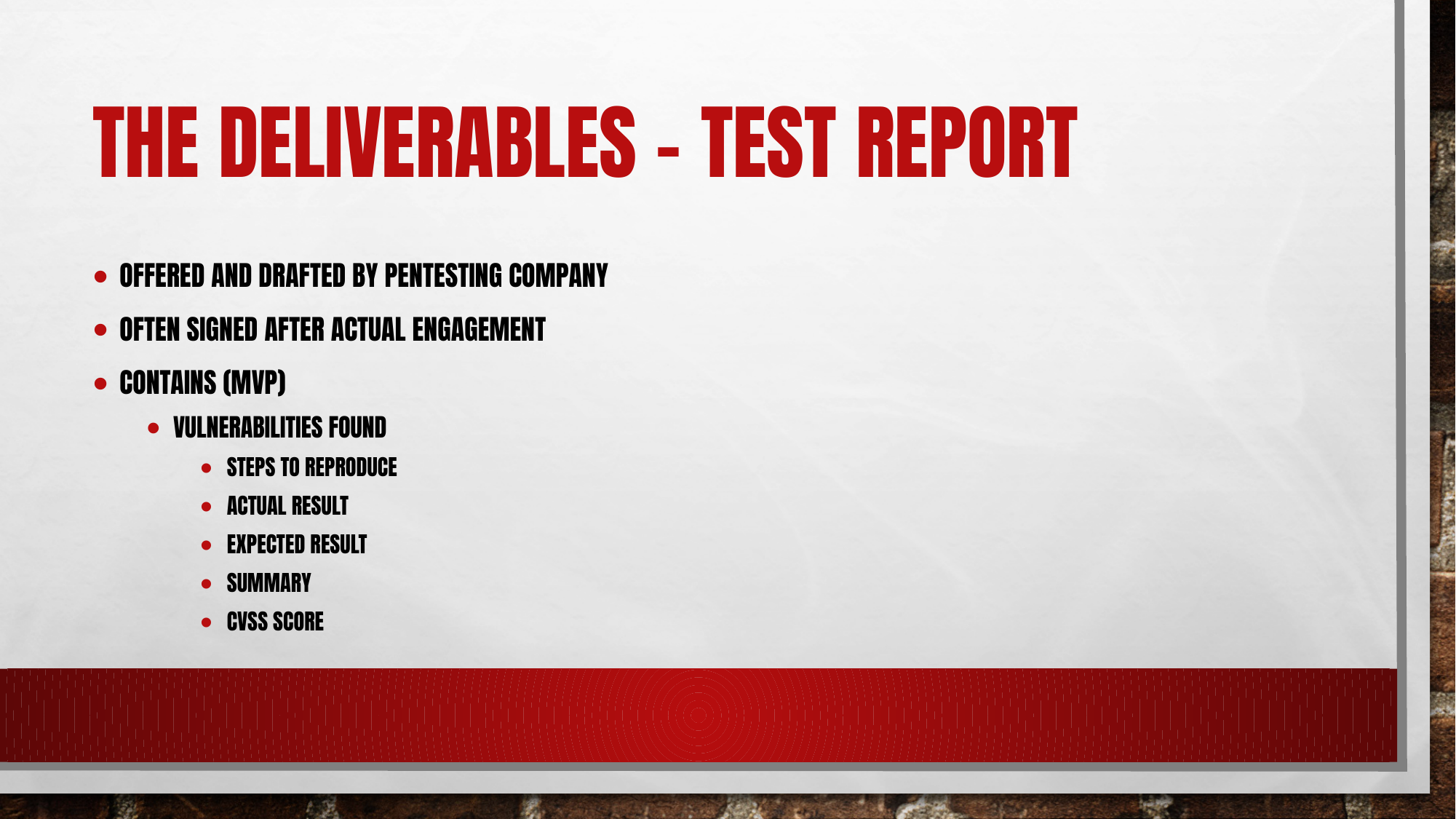

# The deliverables – Test Report
Offered and drafted by Pentesting company
Often signed AFTER actual engagement
Contains (MVP)
Vulnerabilities found
Steps to reproduce
Actual result
Expected result
Summary
CVSS score